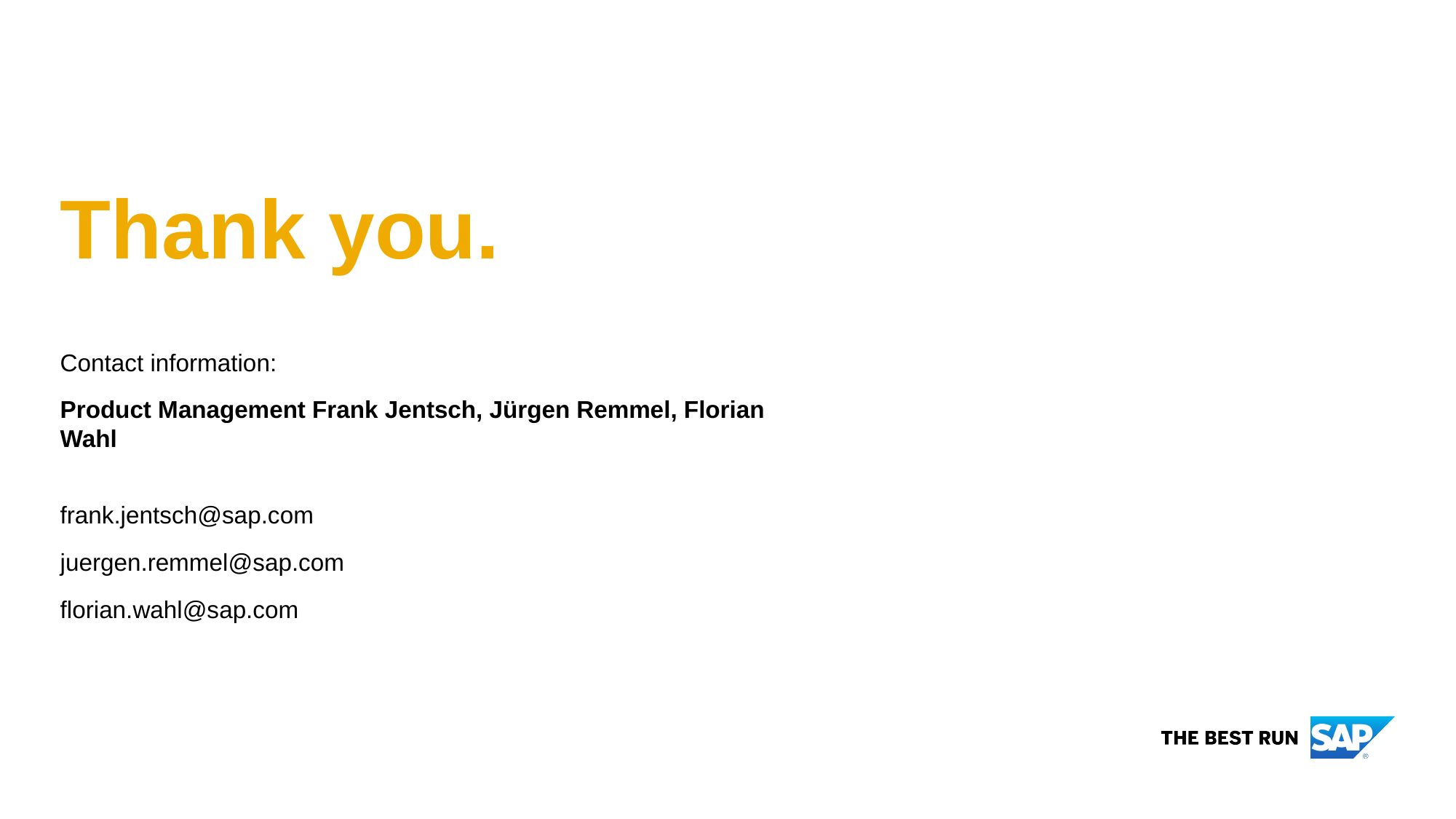

# Thank you.
Contact information:
Product Management Frank Jentsch, Jürgen Remmel, Florian Wahl

frank.jentsch@sap.com
juergen.remmel@sap.com
florian.wahl@sap.com